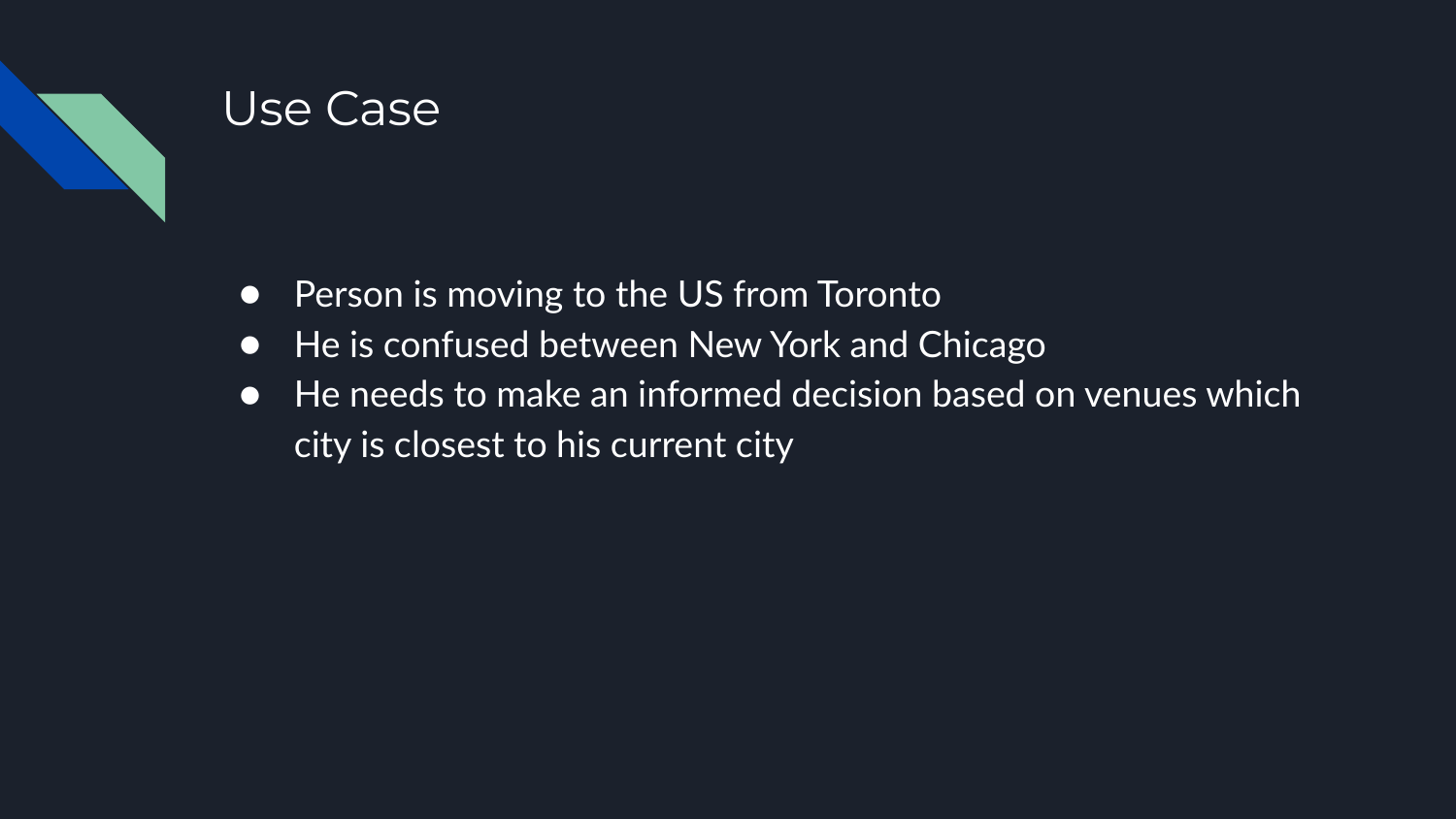

# Use Case
Person is moving to the US from Toronto
He is confused between New York and Chicago
He needs to make an informed decision based on venues which city is closest to his current city